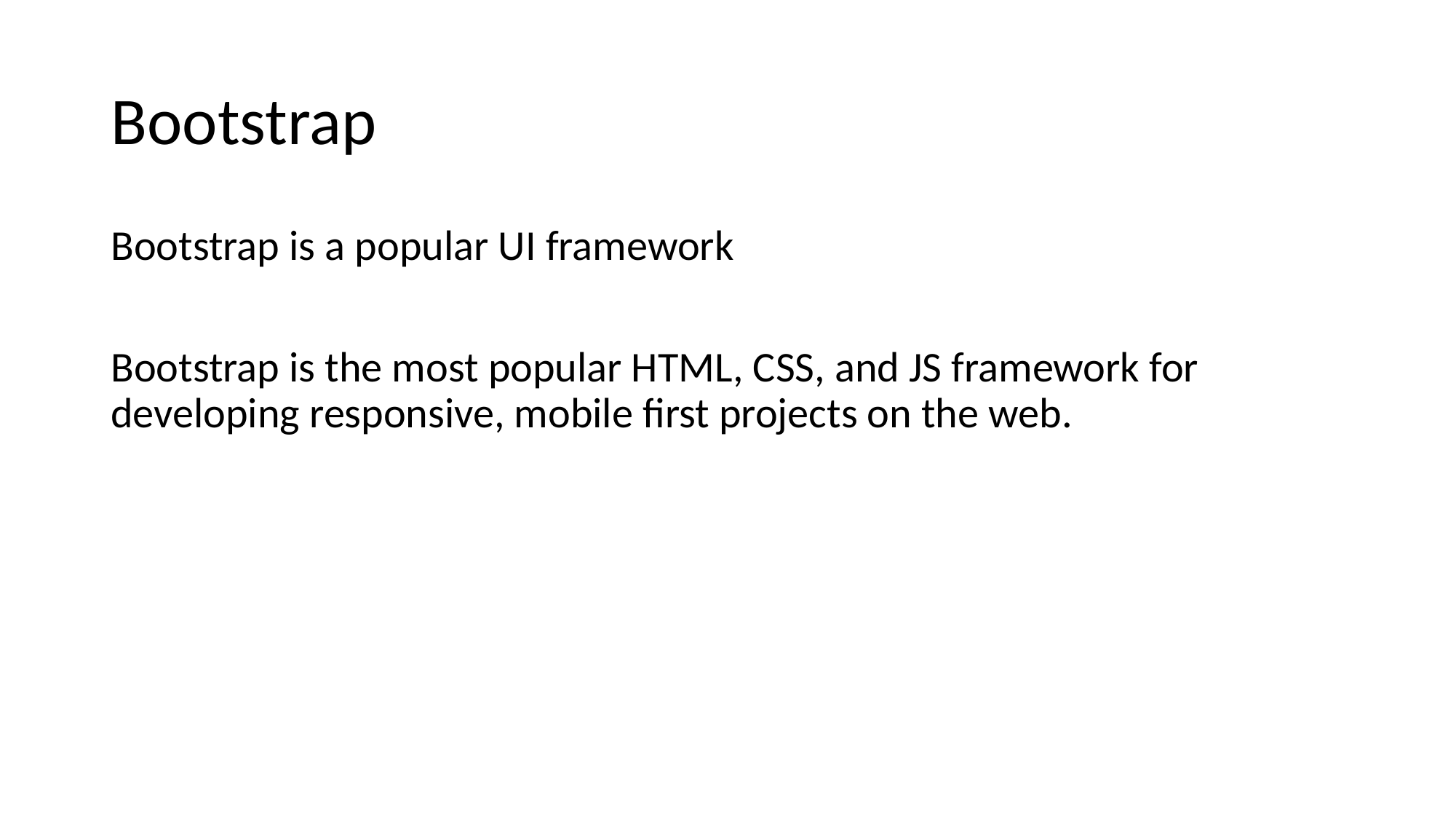

# Bootstrap
Bootstrap is a popular UI framework

Bootstrap is the most popular HTML, CSS, and JS framework for developing responsive, mobile first projects on the web.